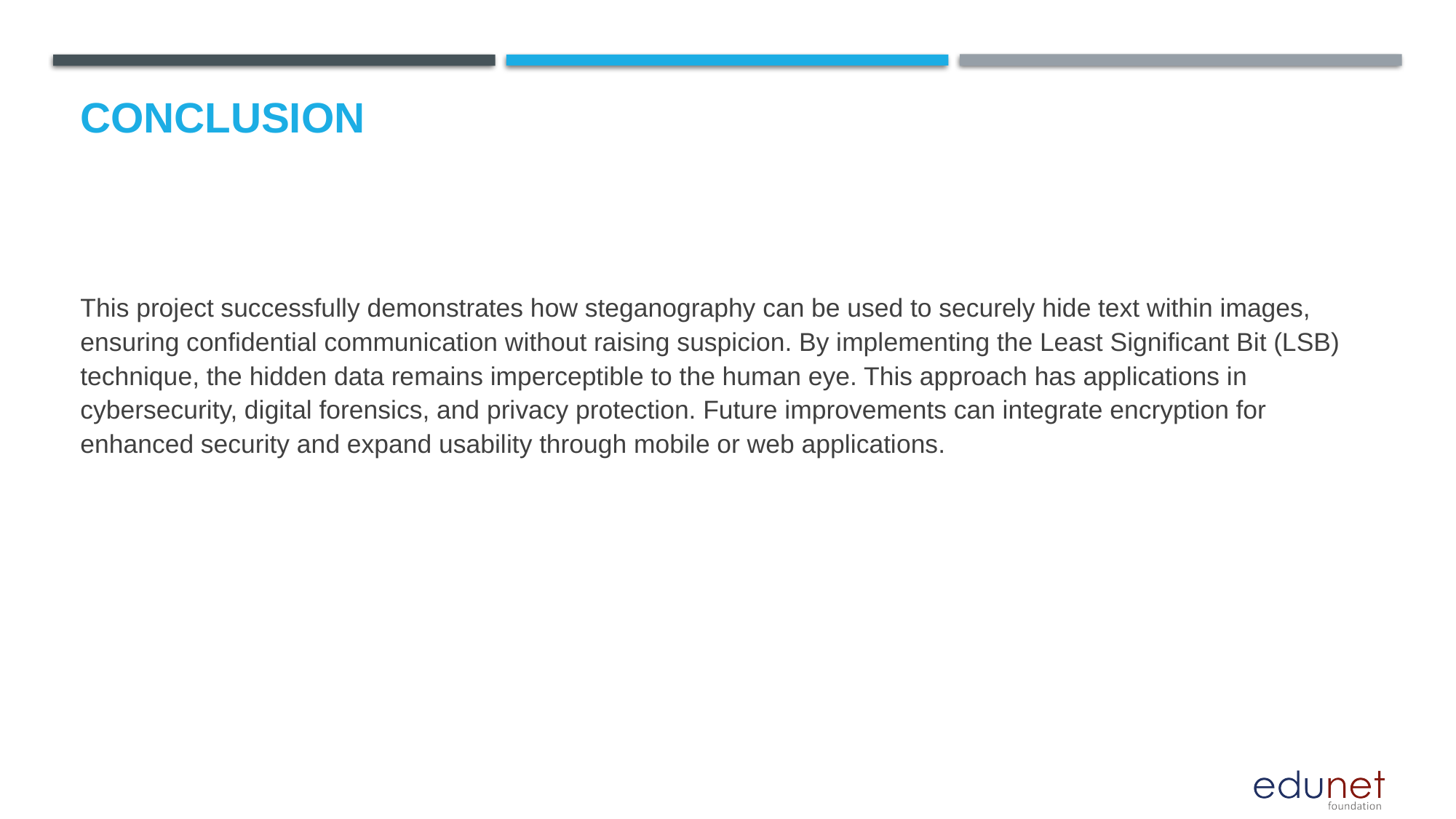

# Conclusion
This project successfully demonstrates how steganography can be used to securely hide text within images, ensuring confidential communication without raising suspicion. By implementing the Least Significant Bit (LSB) technique, the hidden data remains imperceptible to the human eye. This approach has applications in cybersecurity, digital forensics, and privacy protection. Future improvements can integrate encryption for enhanced security and expand usability through mobile or web applications.